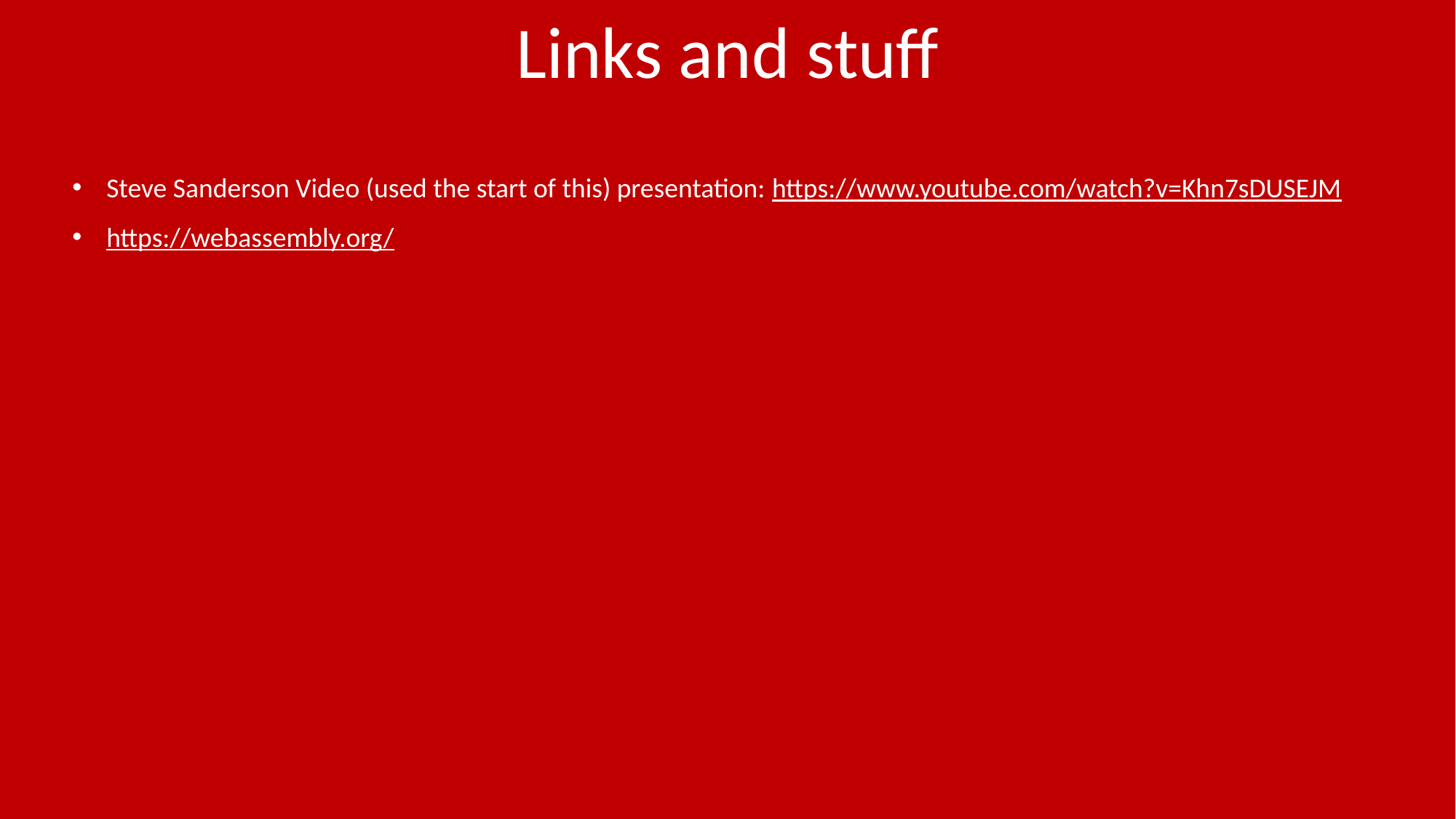

Links and stuff
Steve Sanderson Video (used the start of this) presentation: https://www.youtube.com/watch?v=Khn7sDUSEJM
https://webassembly.org/